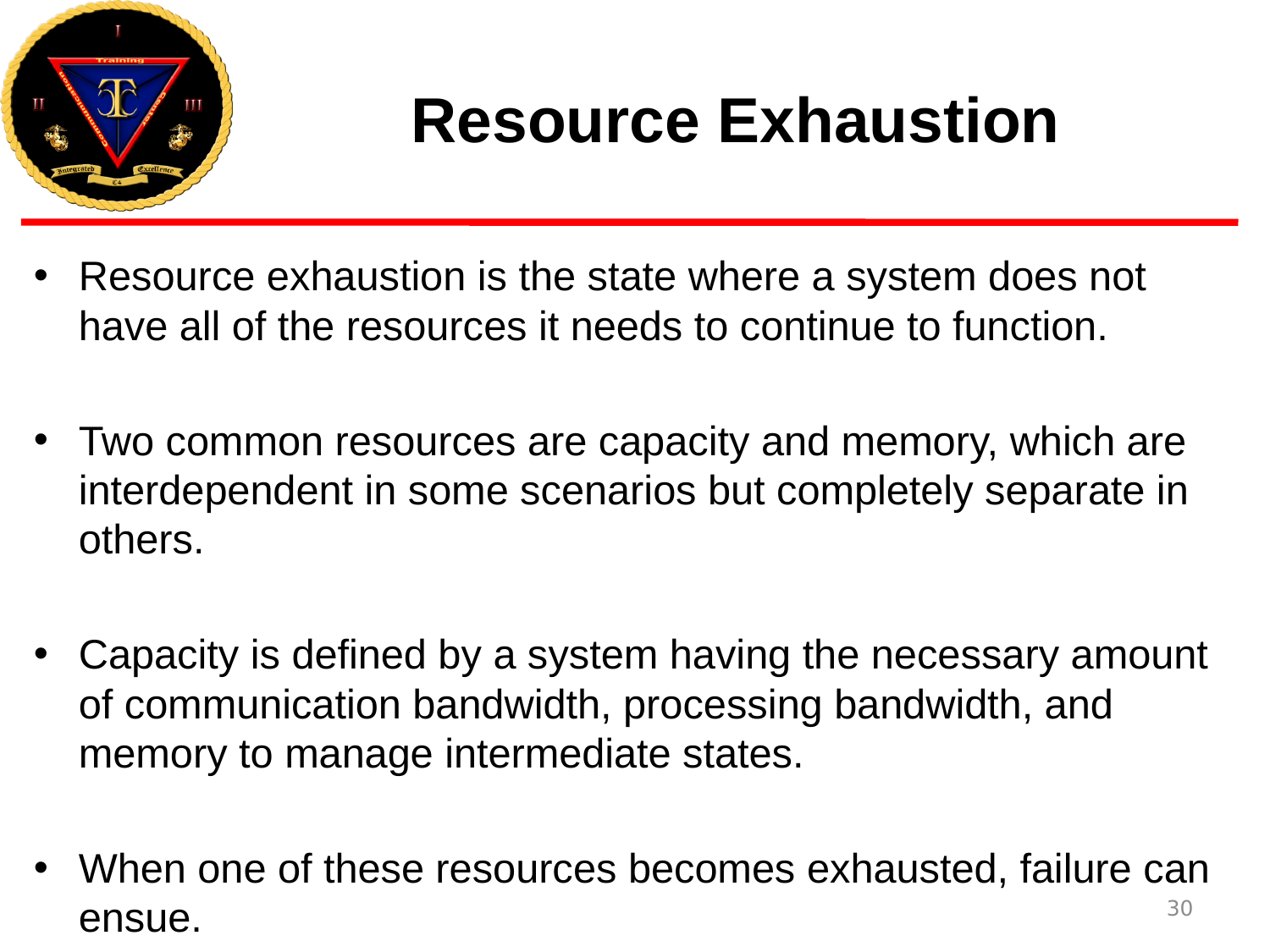

# Resource Exhaustion
Resource exhaustion is the state where a system does not have all of the resources it needs to continue to function.

Two common resources are capacity and memory, which are interdependent in some scenarios but completely separate in others.

Capacity is defined by a system having the necessary amount of communication bandwidth, processing bandwidth, and memory to manage intermediate states.

When one of these resources becomes exhausted, failure can ensue.
30